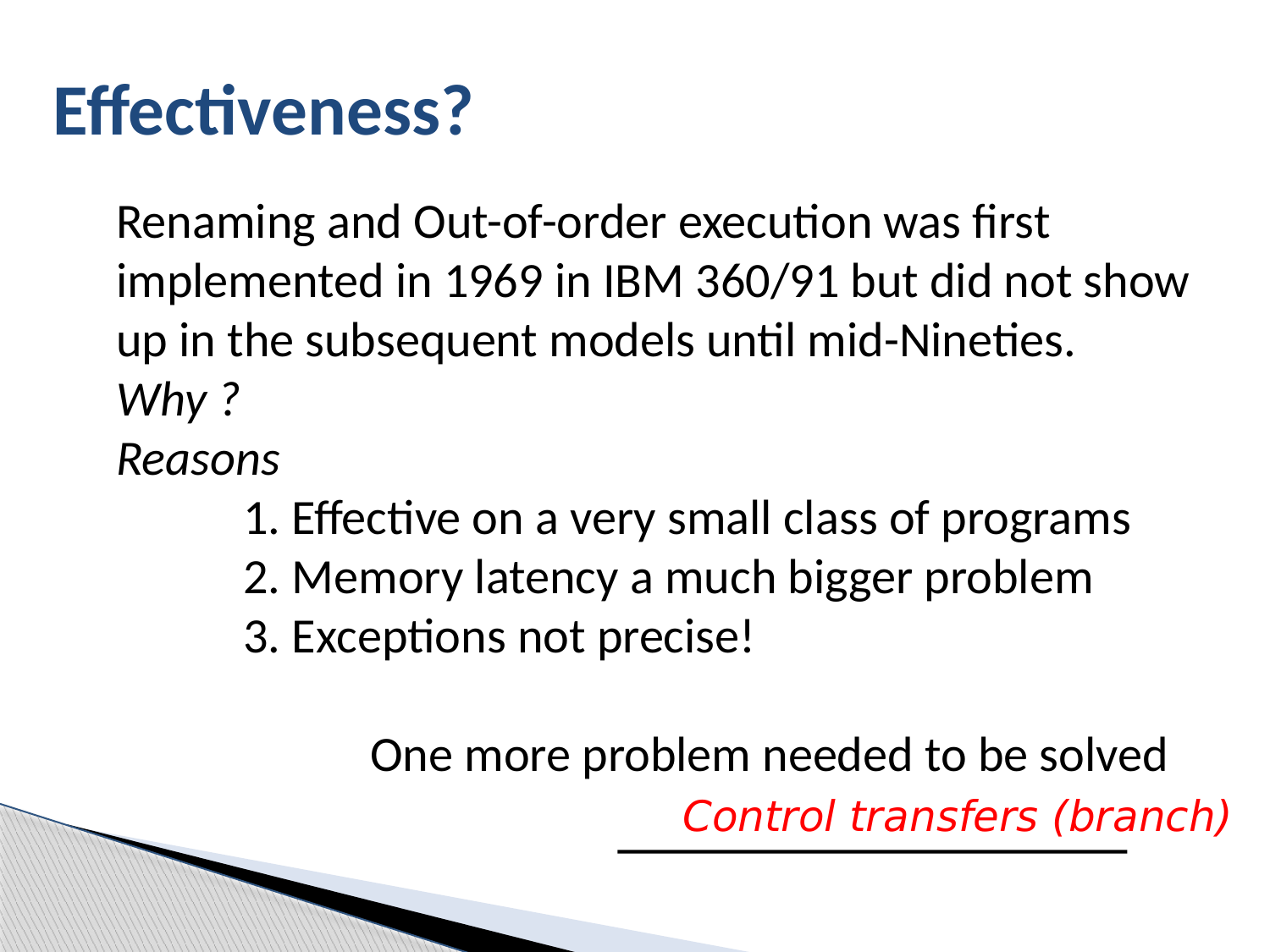

# Effectiveness?
Renaming and Out-of-order execution was first
implemented in 1969 in IBM 360/91 but did not show up in the subsequent models until mid-Nineties.
Why ?
Reasons
1. Effective on a very small class of programs
2. Memory latency a much bigger problem
3. Exceptions not precise!
	One more problem needed to be solved
Control transfers (branch)